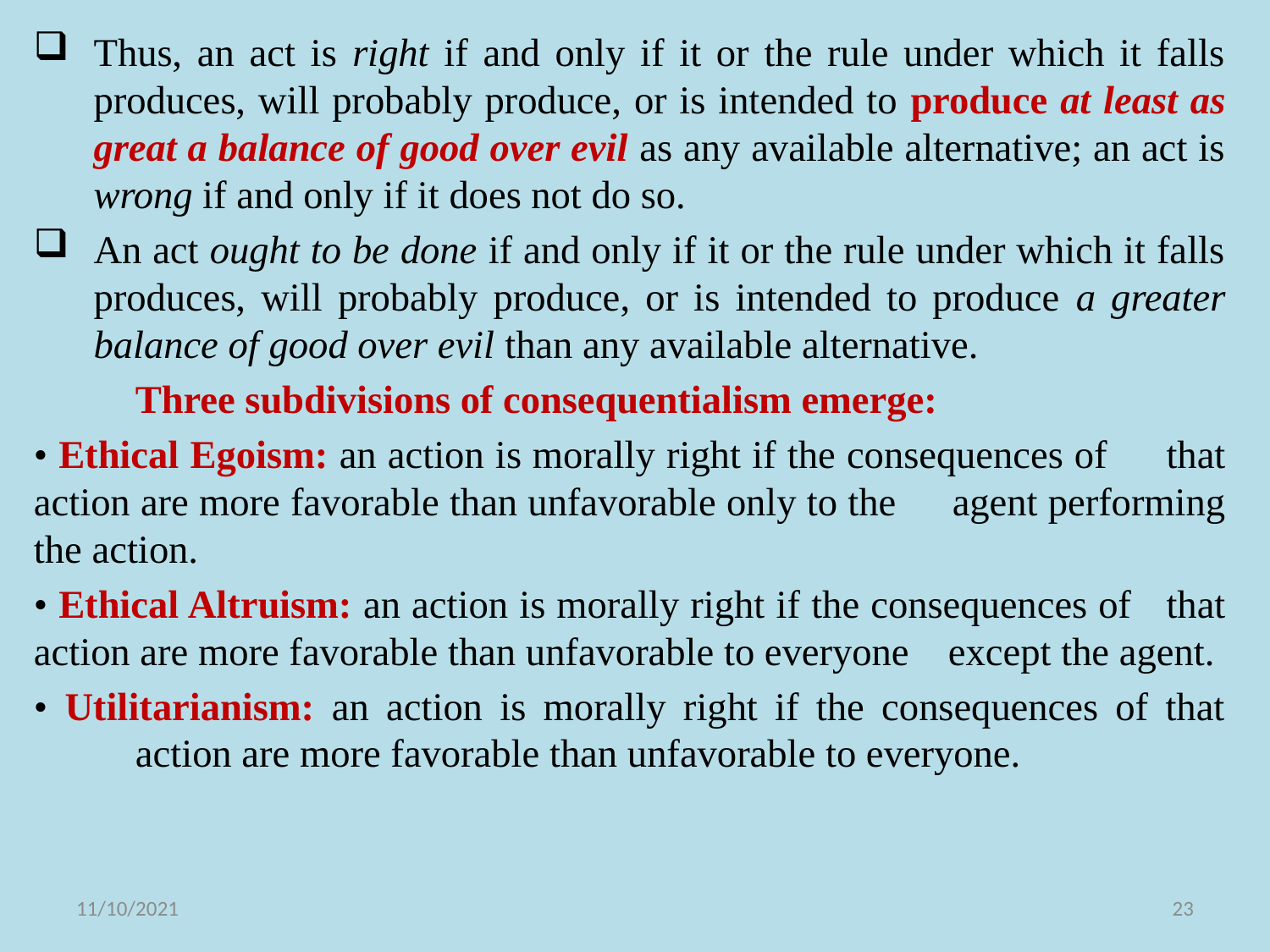

Thus, an act is right if and only if it or the rule under which it falls produces, will probably produce, or is intended to produce at least as great a balance of good over evil as any available alternative; an act is wrong if and only if it does not do so.
An act ought to be done if and only if it or the rule under which it falls produces, will probably produce, or is intended to produce a greater balance of good over evil than any available alternative.
	Three subdivisions of consequentialism emerge:
• Ethical Egoism: an action is morally right if the consequences of 	that action are more favorable than unfavorable only to the 	agent performing the action.
• Ethical Altruism: an action is morally right if the consequences of 	that action are more favorable than unfavorable to everyone 	except the agent.
• Utilitarianism: an action is morally right if the consequences of that 	action are more favorable than unfavorable to everyone.

11/10/2021
23